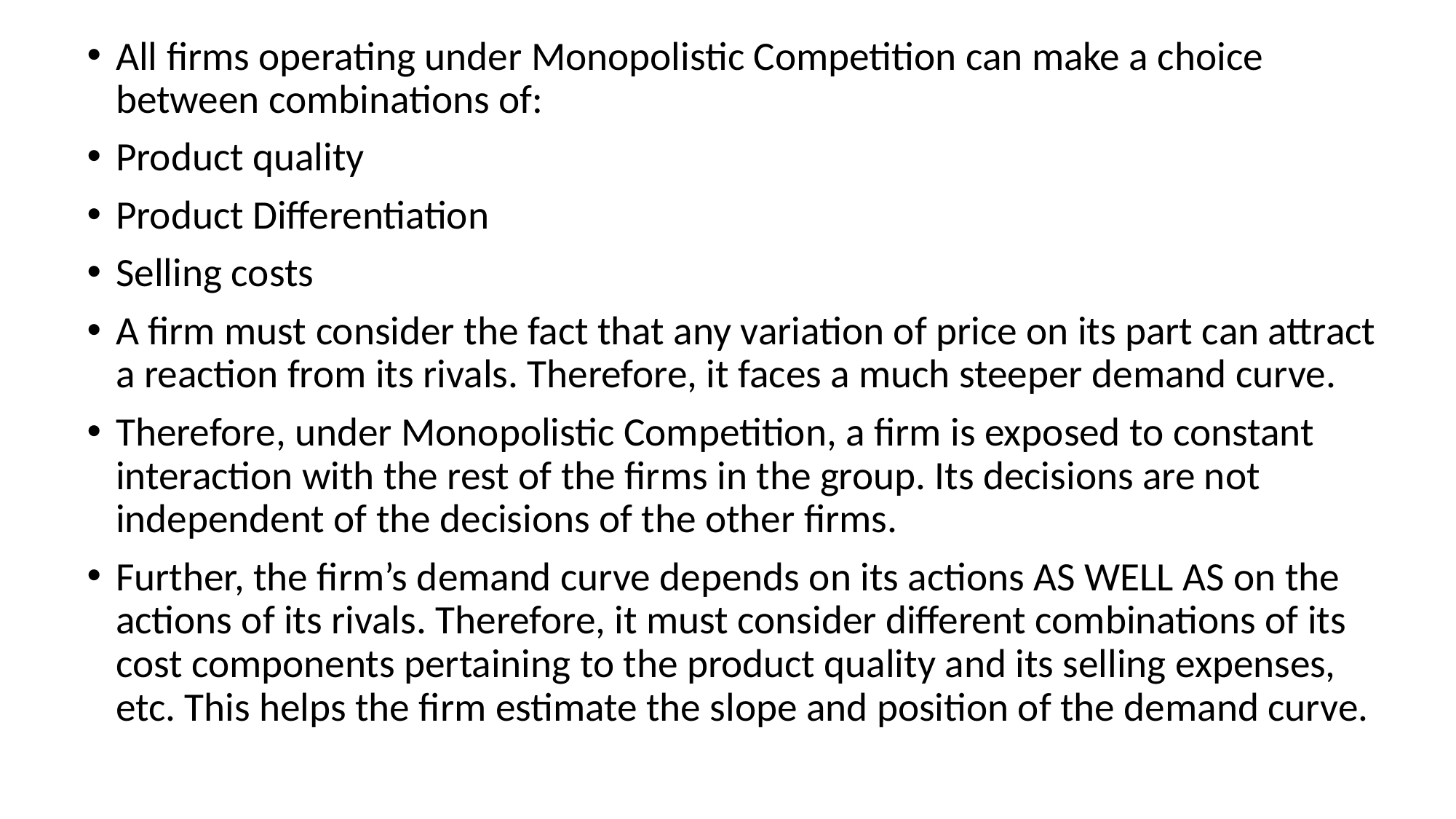

All firms operating under Monopolistic Competition can make a choice between combinations of:
Product quality
Product Differentiation
Selling costs
A firm must consider the fact that any variation of price on its part can attract a reaction from its rivals. Therefore, it faces a much steeper demand curve.
Therefore, under Monopolistic Competition, a firm is exposed to constant interaction with the rest of the firms in the group. Its decisions are not independent of the decisions of the other firms.
Further, the firm’s demand curve depends on its actions AS WELL AS on the actions of its rivals. Therefore, it must consider different combinations of its cost components pertaining to the product quality and its selling expenses, etc. This helps the firm estimate the slope and position of the demand curve.